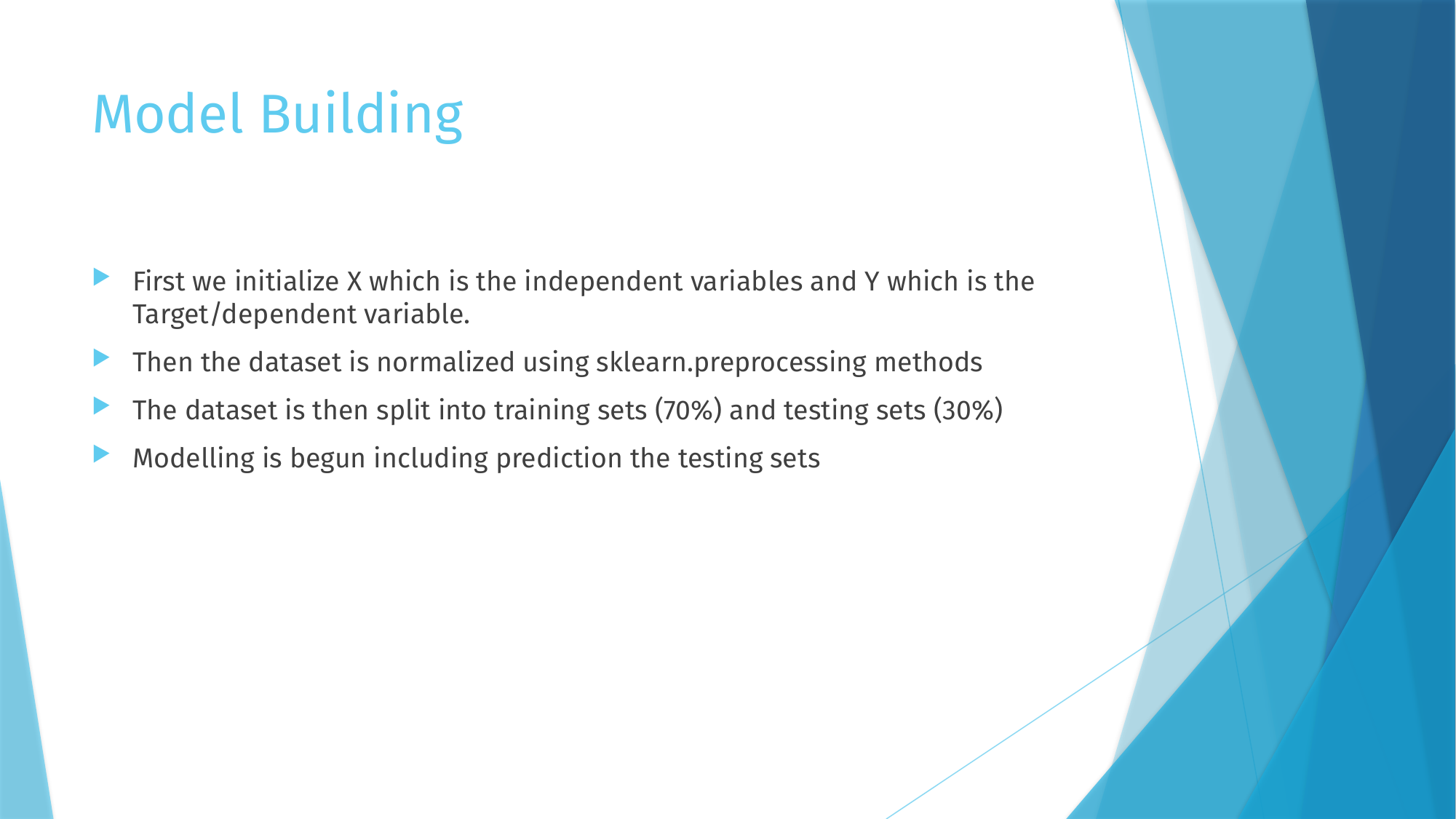

# Model Building
First we initialize X which is the independent variables and Y which is the Target/dependent variable.
Then the dataset is normalized using sklearn.preprocessing methods
The dataset is then split into training sets (70%) and testing sets (30%)
Modelling is begun including prediction the testing sets